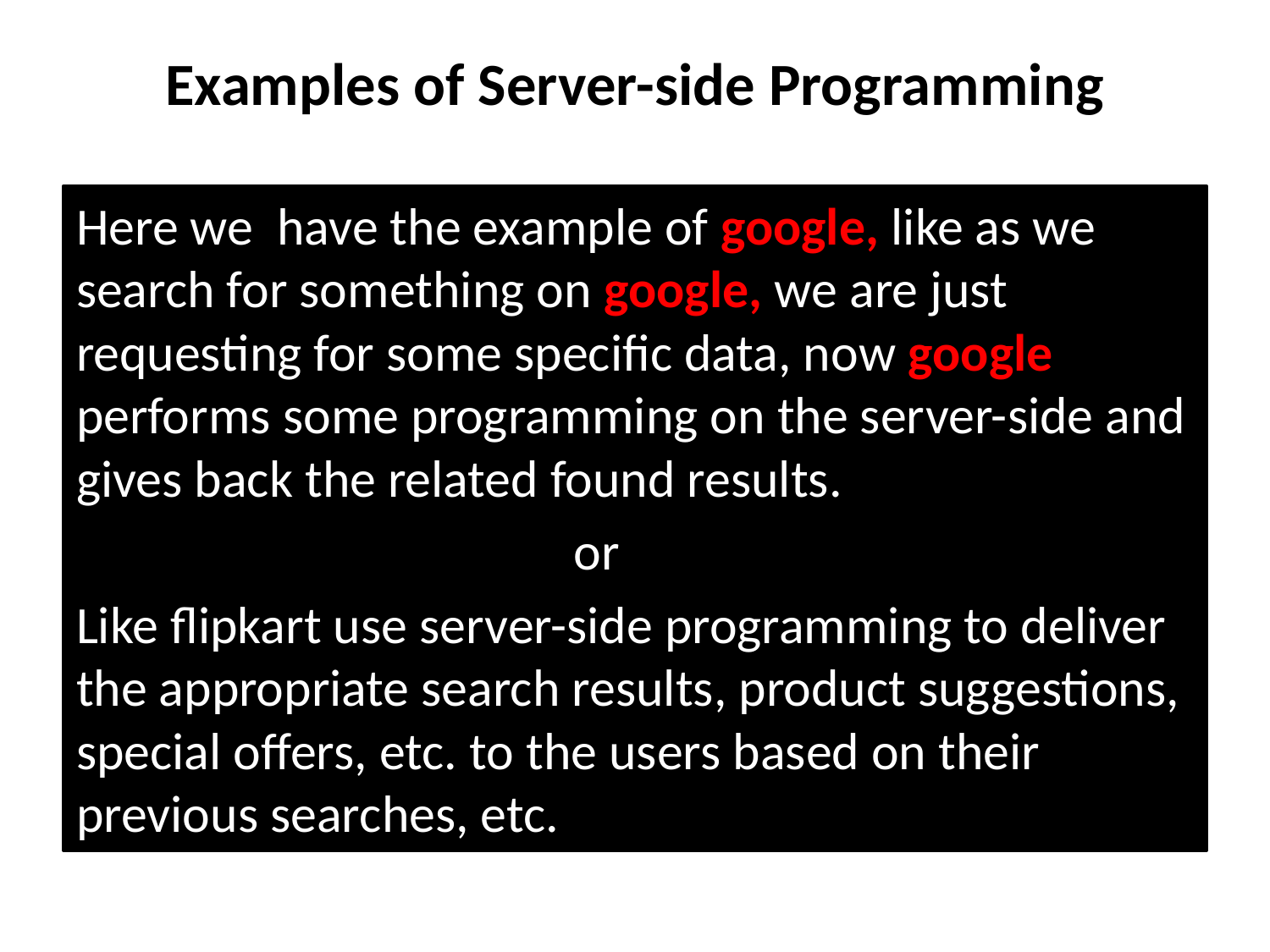

# Examples of Server-side Programming
Here we  have the example of google, like as we search for something on google, we are just requesting for some specific data, now google performs some programming on the server-side and gives back the related found results.
                                          or
Like flipkart use server-side programming to deliver the appropriate search results, product suggestions, special offers, etc. to the users based on their previous searches, etc.